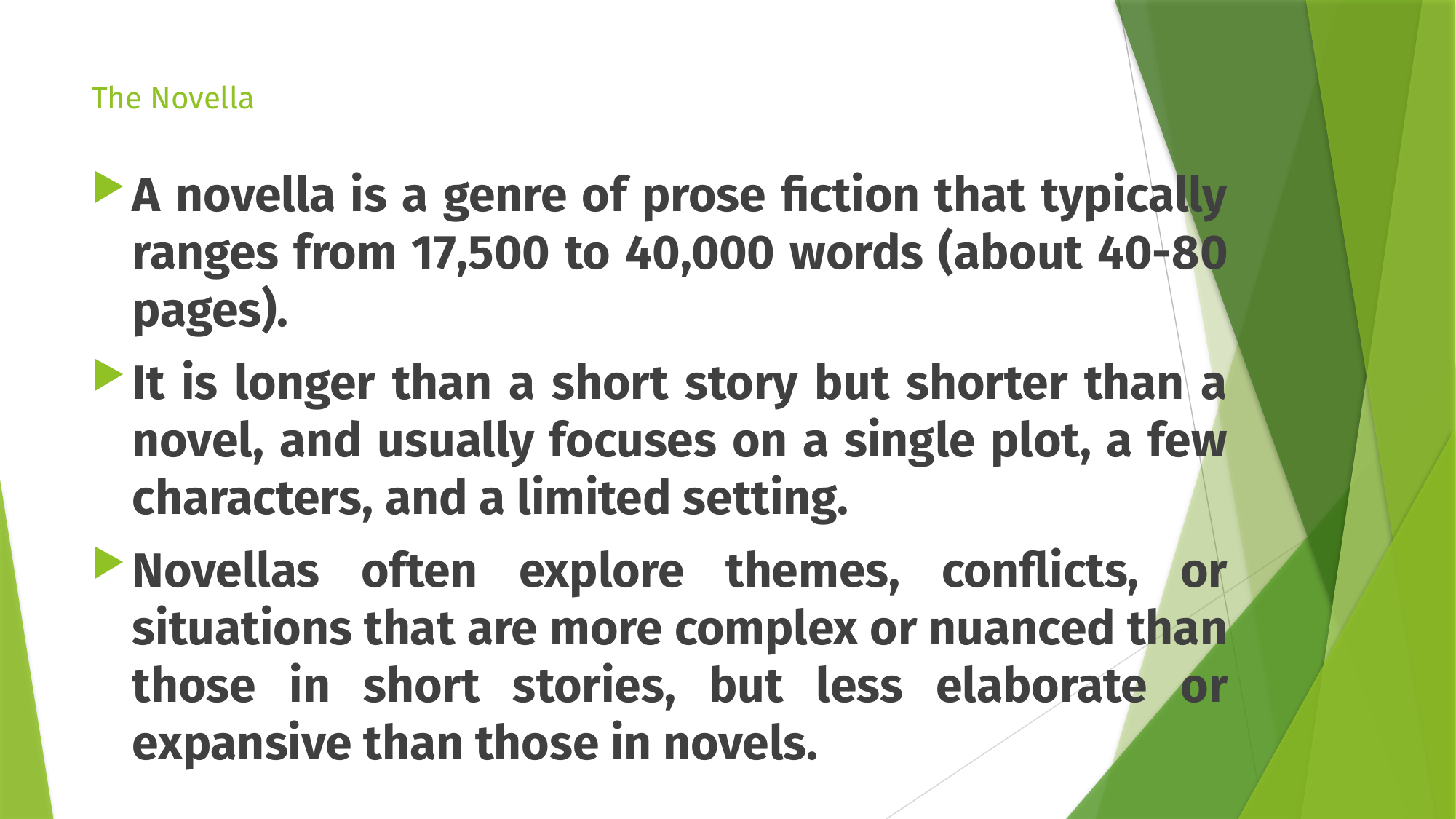

# The Novella
A novella is a genre of prose fiction that typically ranges from 17,500 to 40,000 words (about 40-80 pages).
It is longer than a short story but shorter than a novel, and usually focuses on a single plot, a few characters, and a limited setting.
Novellas often explore themes, conflicts, or situations that are more complex or nuanced than those in short stories, but less elaborate or expansive than those in novels.